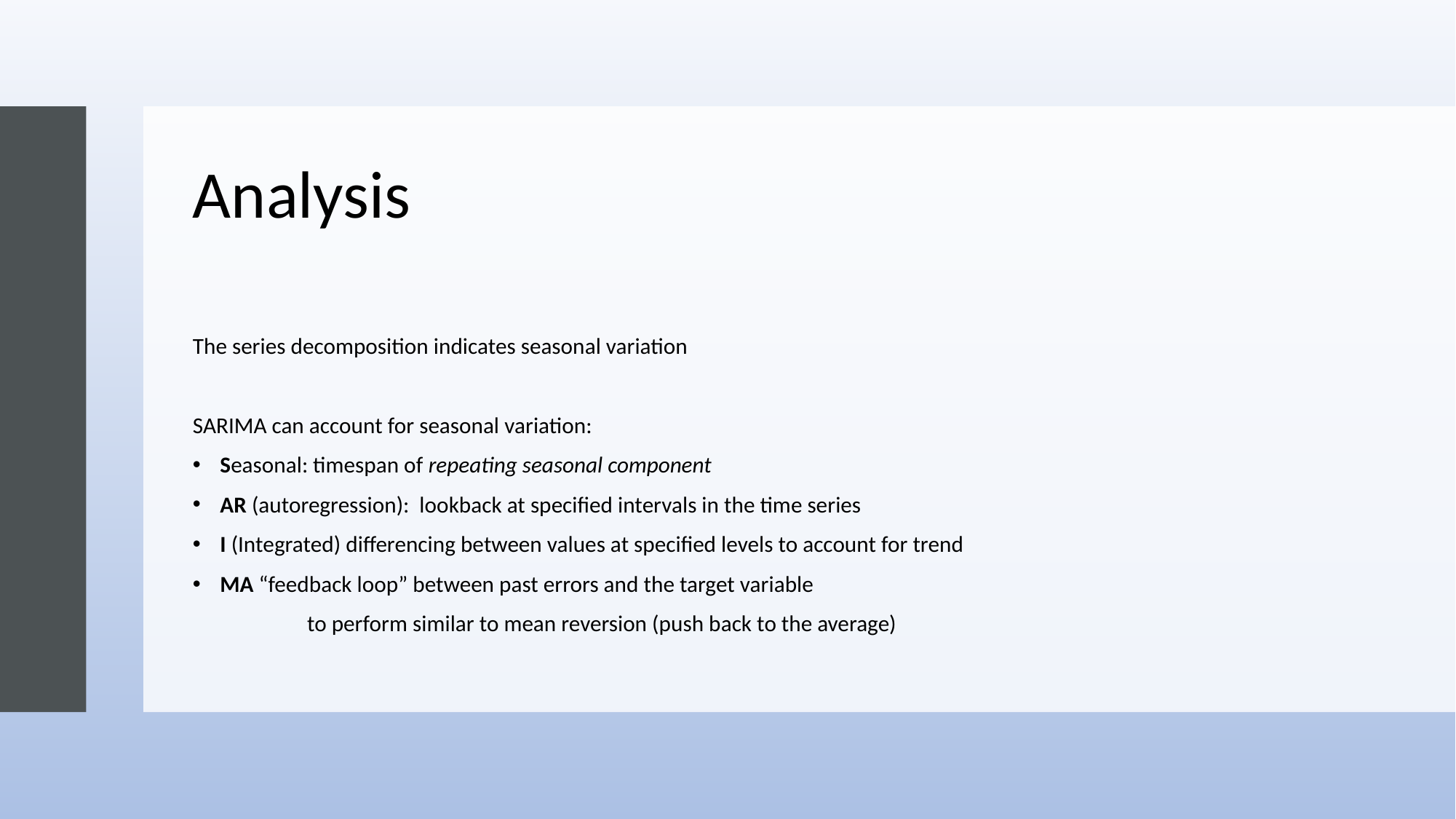

# Analysis

The series decomposition indicates seasonal variation

SARIMA can account for seasonal variation:
Seasonal: timespan of repeating seasonal component
AR (autoregression):  lookback at specified intervals in the time series
I (Integrated) differencing between values at specified levels to account for trend
MA “feedback loop” between past errors and the target variable
	 to perform similar to mean reversion (push back to the average)